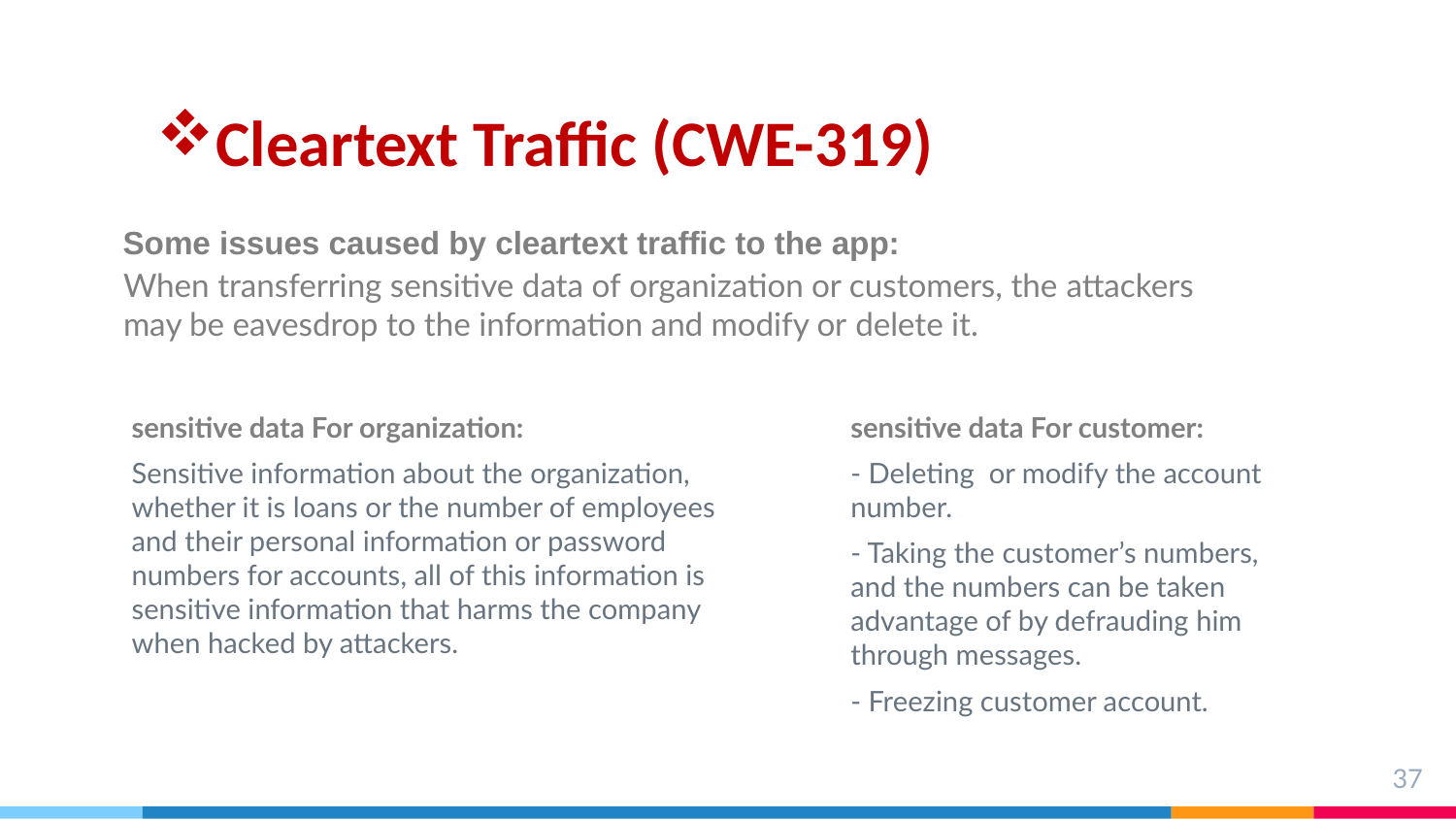

# Cleartext Traffic (CWE-319)
Some issues caused by cleartext traffic to the app:​
When transferring sensitive data of organization or customers, the attackers may be eavesdrop to the information and modify or delete it.

sensitive data For organization:
Sensitive information about the organization, whether it is loans or the number of employees and their personal information or password numbers for accounts, all of this information is sensitive information that harms the company when hacked by attackers.
sensitive data For customer:
- Deleting  or modify the account number.
- Taking the customer’s numbers, and the numbers can be taken advantage of by defrauding him through messages.
- Freezing customer account.

37